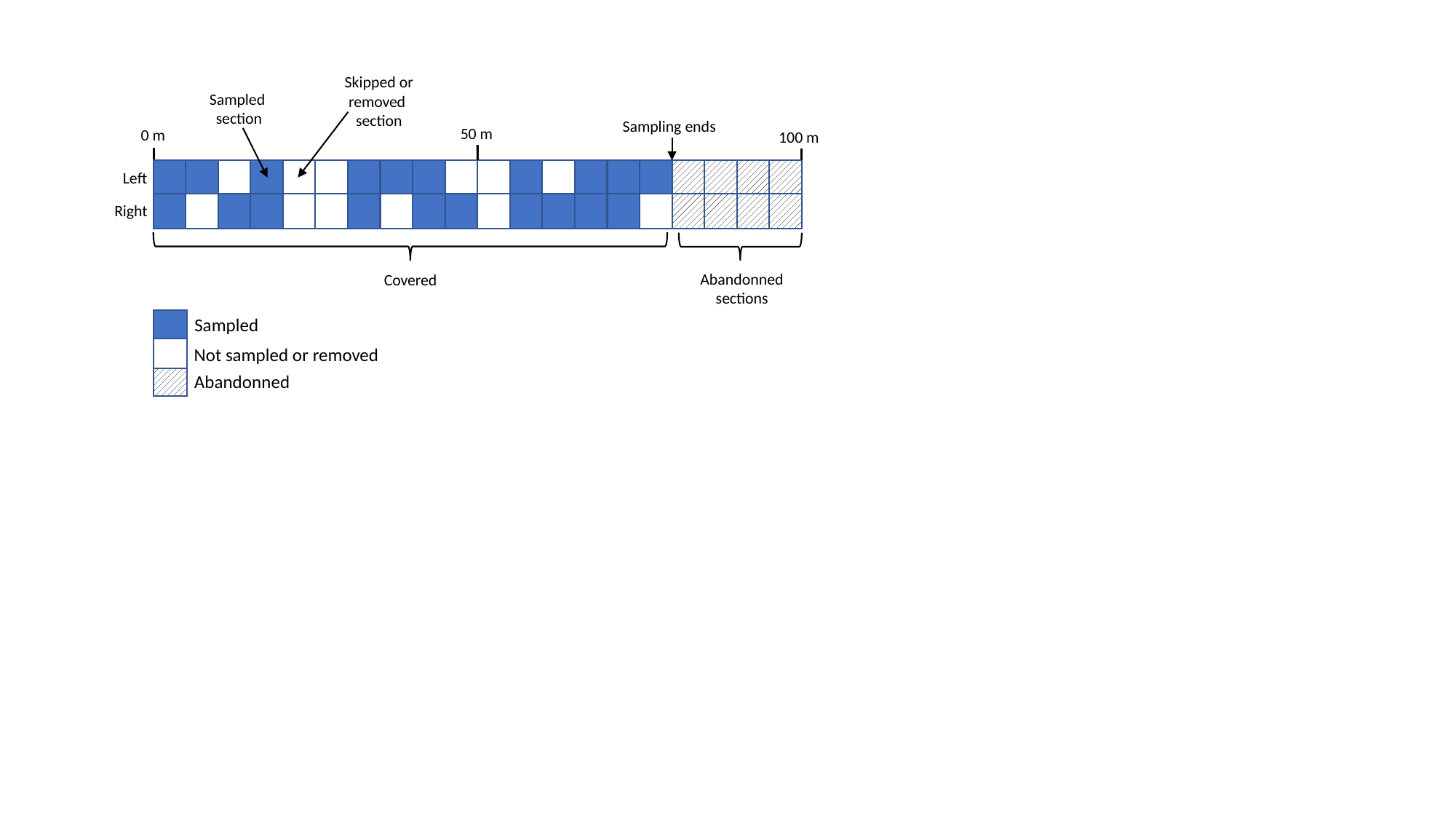

Skipped or removed
section
Sampled
section
Sampling ends

50 m
0 m
100 m

Left

Right
Abandonned
sections
Covered
Sampled

Not sampled or removed

Abandonned